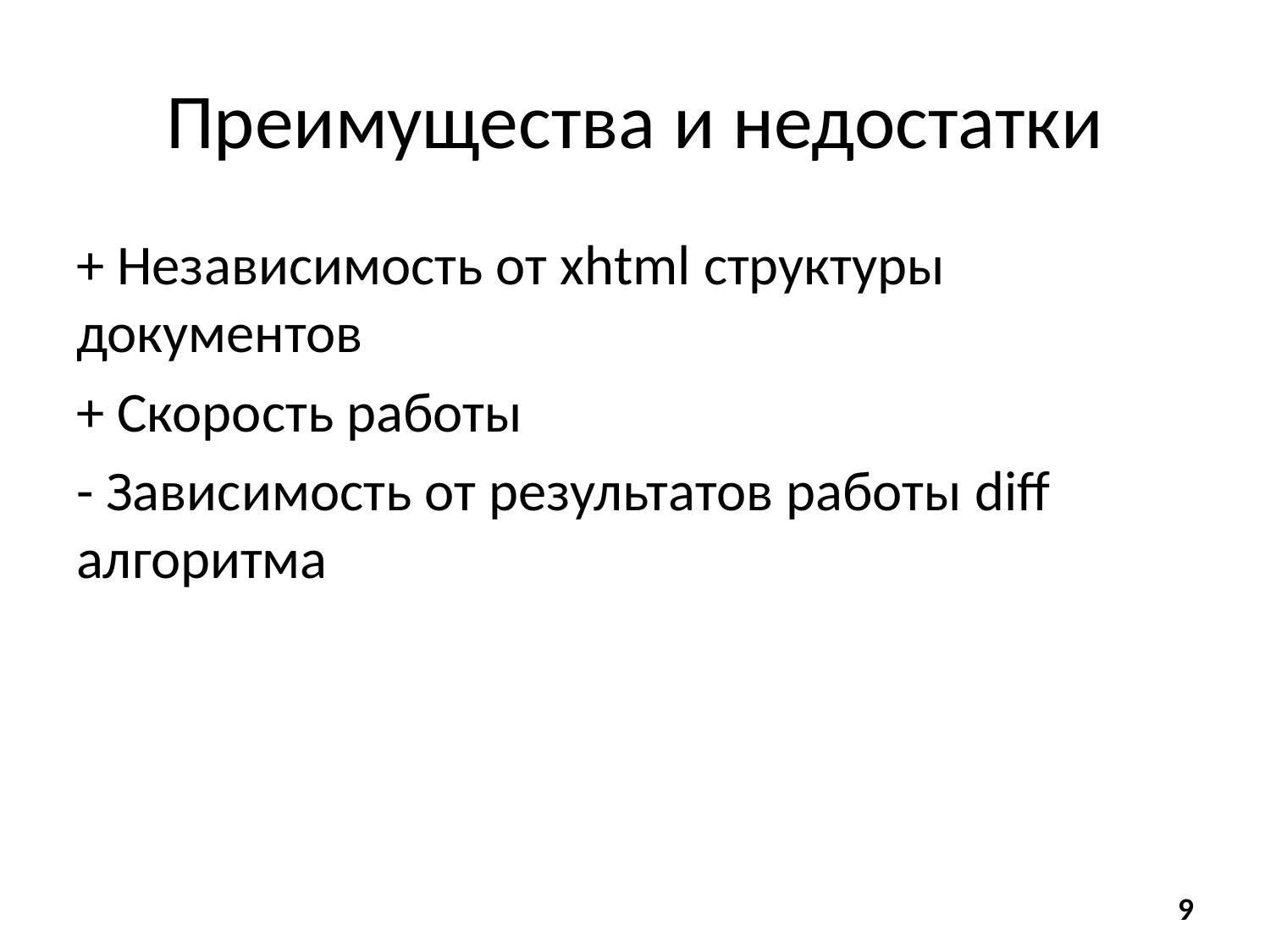

# Преимущества и недостатки
+ Независимость от xhtml структуры документов
+ Скорость работы
- Зависимость от результатов работы diff алгоритма
9